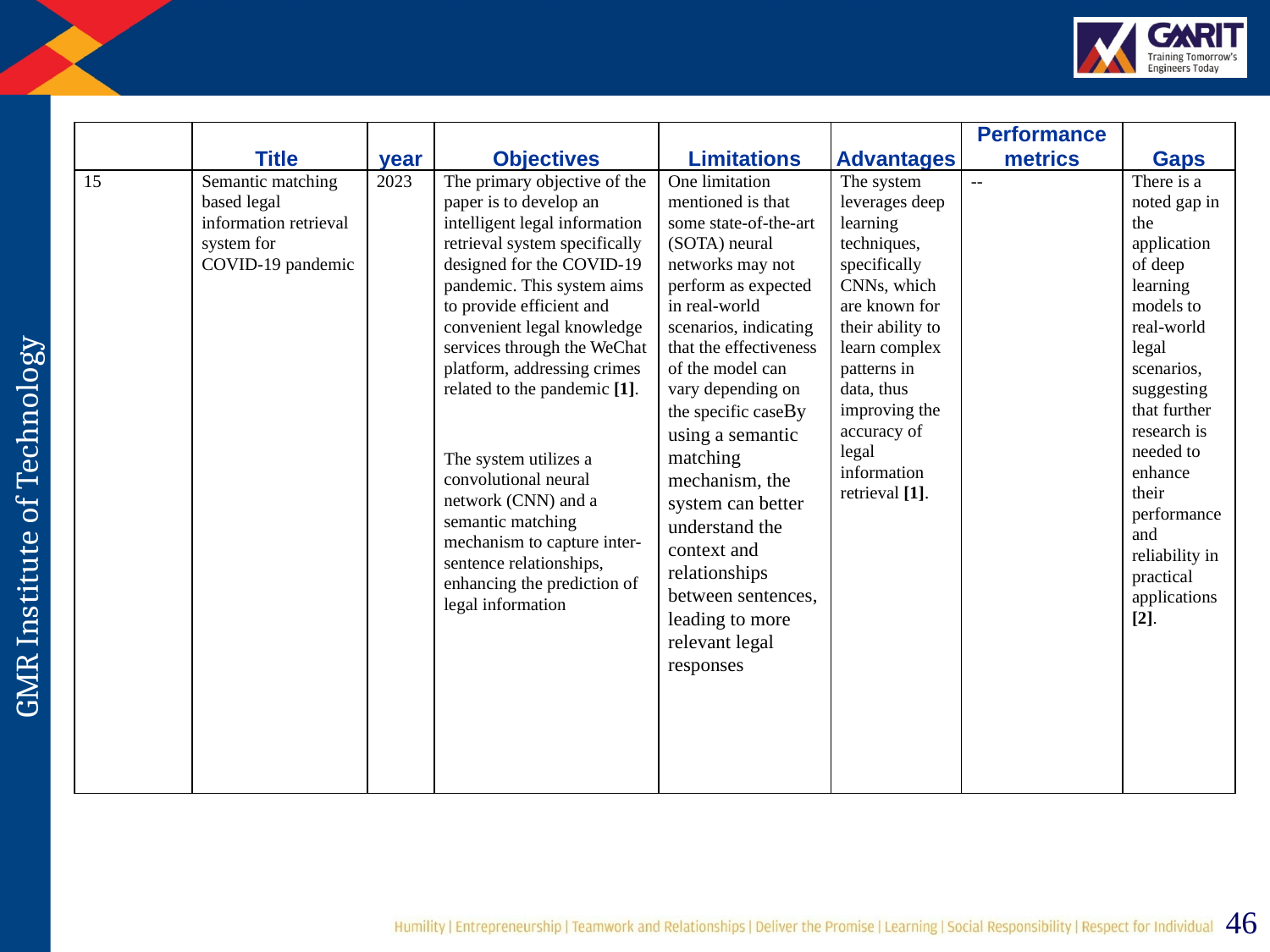

|  | Title | year | Objectives | Limitations | Advantages | Performance metrics | Gaps |
| --- | --- | --- | --- | --- | --- | --- | --- |
| 15 | Semantic matching based legal information retrieval system for COVID‑19 pandemic | 2023 | The primary objective of the paper is to develop an intelligent legal information retrieval system specifically designed for the COVID-19 pandemic. This system aims to provide efficient and convenient legal knowledge services through the WeChat platform, addressing crimes related to the pandemic [1].   The system utilizes a convolutional neural network (CNN) and a semantic matching mechanism to capture inter-sentence relationships, enhancing the prediction of legal information | One limitation mentioned is that some state-of-the-art (SOTA) neural networks may not perform as expected in real-world scenarios, indicating that the effectiveness of the model can vary depending on the specific caseBy using a semantic matching mechanism, the system can better understand the context and relationships between sentences, leading to more relevant legal responses | The system leverages deep learning techniques, specifically CNNs, which are known for their ability to learn complex patterns in data, thus improving the accuracy of legal information retrieval [1]. | -- | There is a noted gap in the application of deep learning models to real-world legal scenarios, suggesting that further research is needed to enhance their performance and reliability in practical applications [2]. |
46